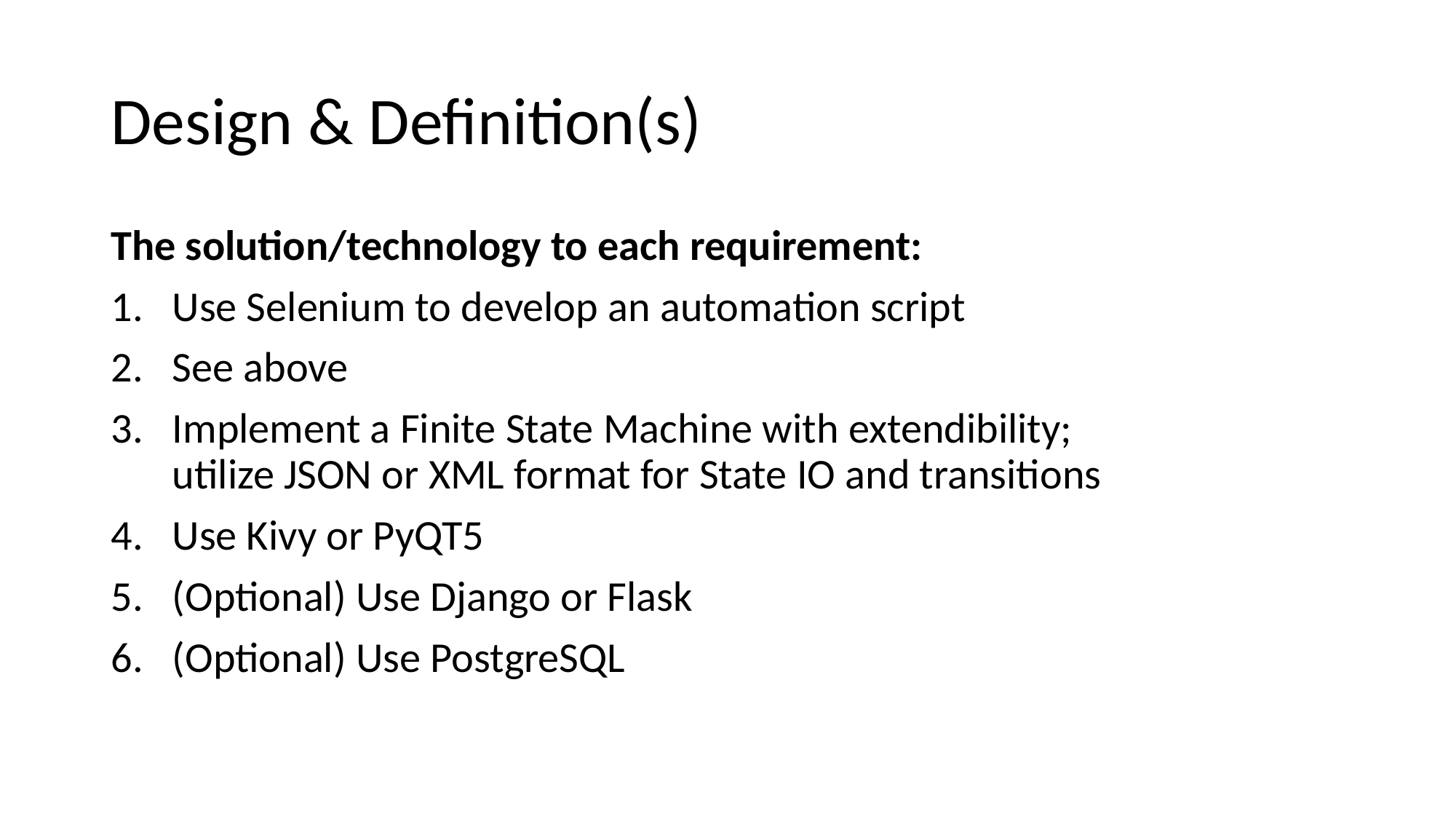

# Design & Definition(s)
The solution/technology to each requirement:
Use Selenium to develop an automation script
See above
Implement a Finite State Machine with extendibility;
utilize JSON or XML format for State IO and transitions
Use Kivy or PyQT5
(Optional) Use Django or Flask
(Optional) Use PostgreSQL